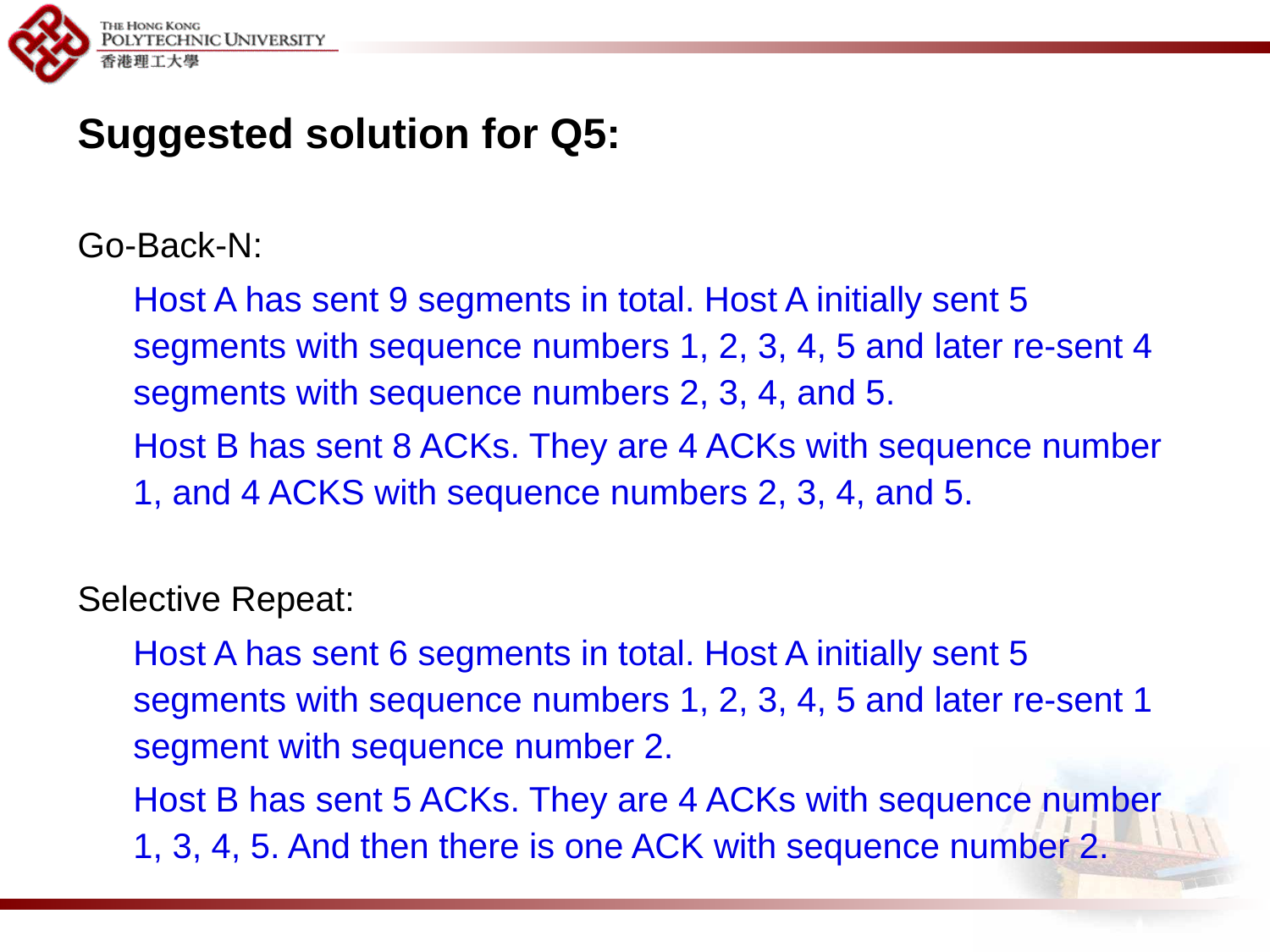

Suggested solution for Q5:

Go-Back-N:
Host A has sent 9 segments in total. Host A initially sent 5 segments with sequence numbers 1, 2, 3, 4, 5 and later re-sent 4 segments with sequence numbers 2, 3, 4, and 5.
Host B has sent 8 ACKs. They are 4 ACKs with sequence number 1, and 4 ACKS with sequence numbers 2, 3, 4, and 5.

Selective Repeat:
Host A has sent 6 segments in total. Host A initially sent 5 segments with sequence numbers 1, 2, 3, 4, 5 and later re-sent 1 segment with sequence number 2.
Host B has sent 5 ACKs. They are 4 ACKs with sequence number 1, 3, 4, 5. And then there is one ACK with sequence number 2.